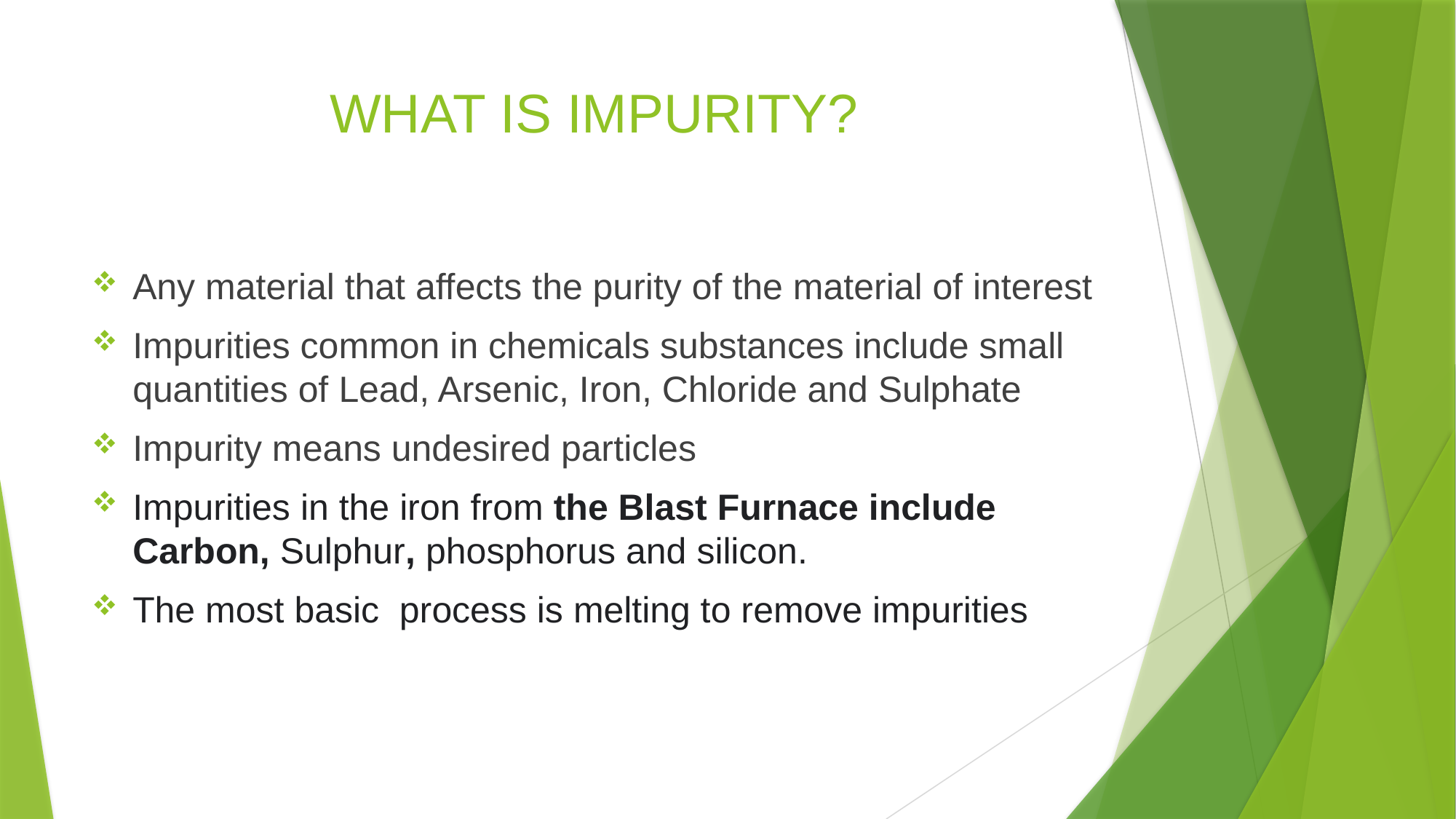

# WHAT IS IMPURITY?
Any material that affects the purity of the material of interest
Impurities common in chemicals substances include small quantities of Lead, Arsenic, Iron, Chloride and Sulphate
Impurity means undesired particles
Impurities in the iron from the Blast Furnace include Carbon, Sulphur, phosphorus and silicon.
The most basic  process is melting to remove impurities